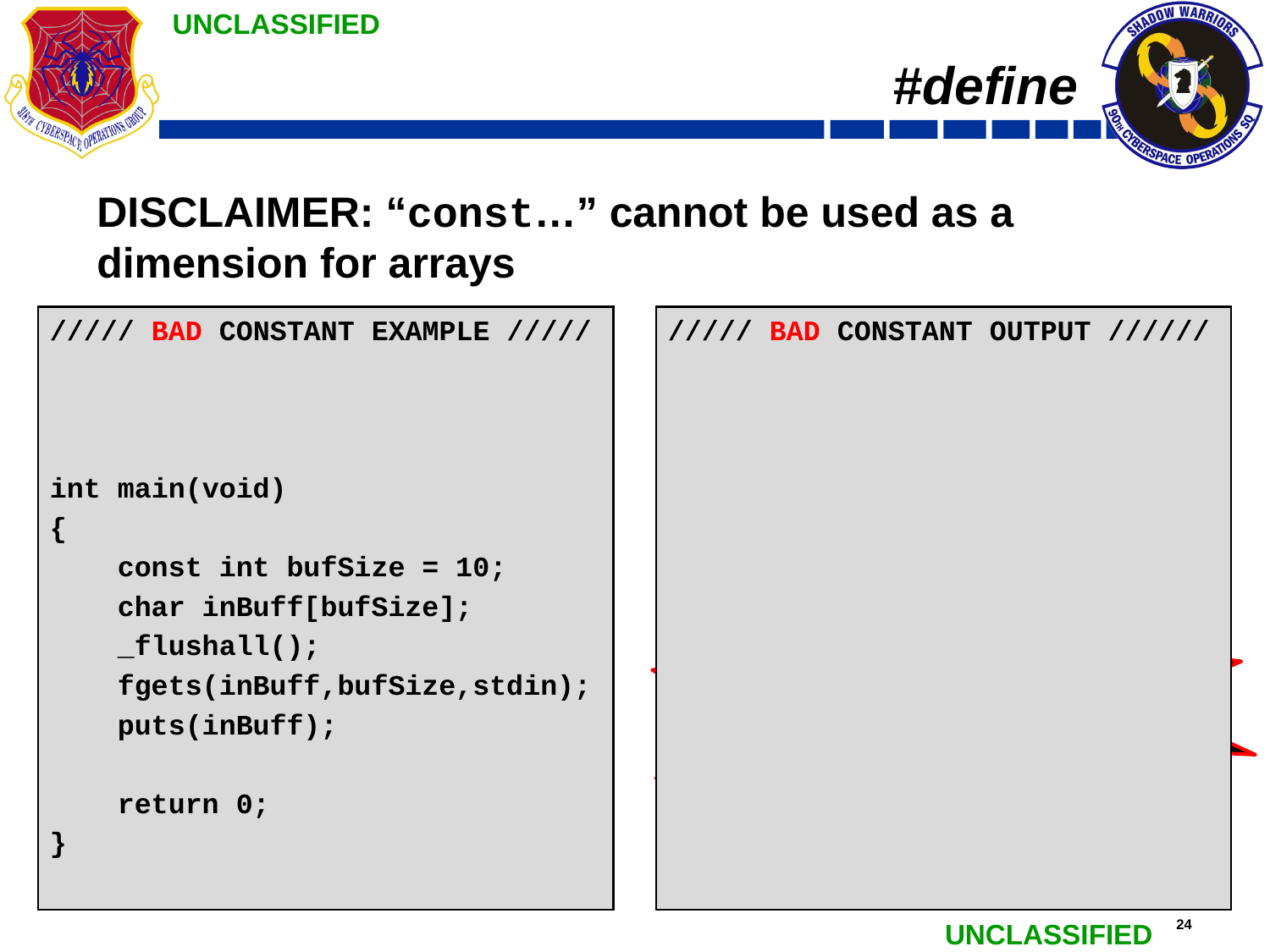

# #define
DISCLAIMER: “const…” cannot be used as a dimension for arrays
///// BAD CONSTANT EXAMPLE /////

int main(void)
{
    const int bufSize = 10;
    char inBuff[bufSize];
    _flushall();
    fgets(inBuff,bufSize,stdin);
    puts(inBuff);

    return 0;
}

///// BAD CONSTANT EXAMPLE /////
/* Post-Preprocessor */
#line 2 “bad_constant.c”

int main(void)
{
    const int bufSize = 10;
    char inBuff[bufSize];
    _flushall();
    fgets(inBuff,bufSize,stdin);
    puts(inBuff);

    return 0;
}
///// BAD CONSTANT OUTPUT //////

error C2057: expected constant expression
///// BAD CONSTANT OUTPUT //////

COMPILE
ERROR